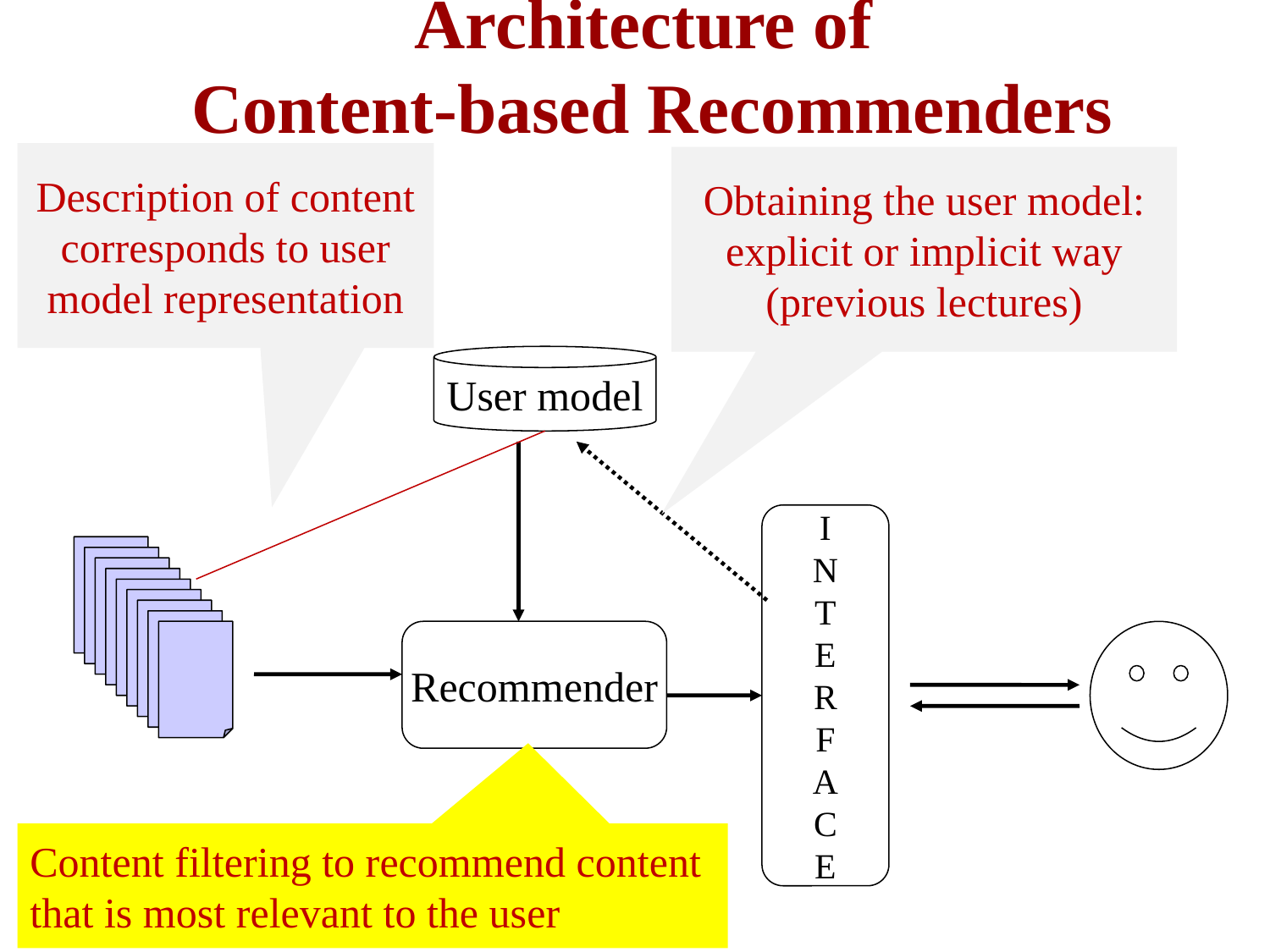

# Architecture of Content-based Recommenders
Description of content corresponds to user model representation
Obtaining the user model: explicit or implicit way (previous lectures)

User model

I
N
T
E
R
F
A
C
E

Recommender

Content filtering to recommend content that is most relevant to the user